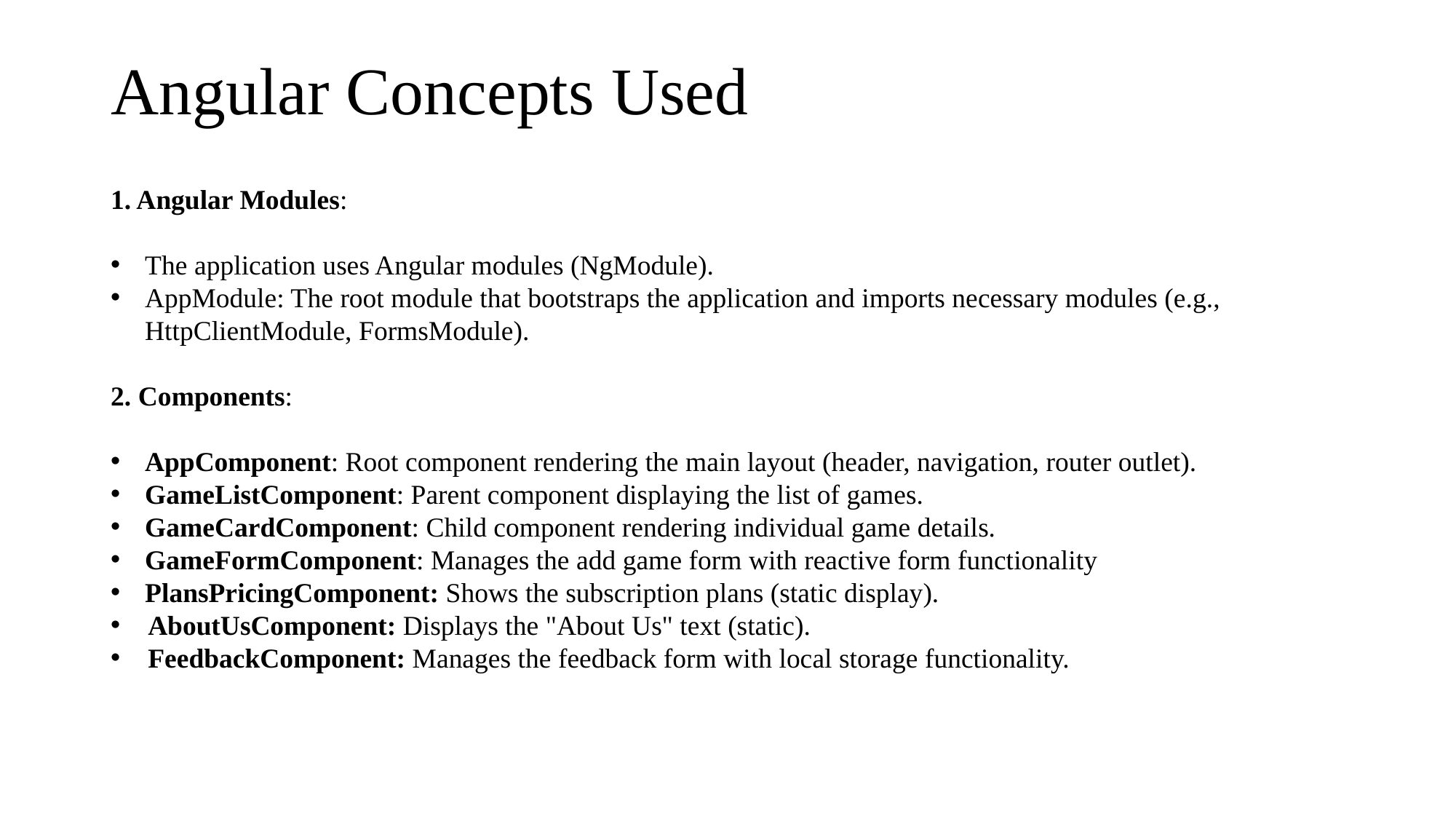

# Angular Concepts Used
1. Angular Modules:

The application uses Angular modules (NgModule).
AppModule: The root module that bootstraps the application and imports necessary modules (e.g., HttpClientModule, FormsModule).

2. Components:

AppComponent: Root component rendering the main layout (header, navigation, router outlet).
GameListComponent: Parent component displaying the list of games.
GameCardComponent: Child component rendering individual game details.
GameFormComponent: Manages the add game form with reactive form functionality
PlansPricingComponent: Shows the subscription plans (static display).
    AboutUsComponent: Displays the "About Us" text (static).
    FeedbackComponent: Manages the feedback form with local storage functionality.